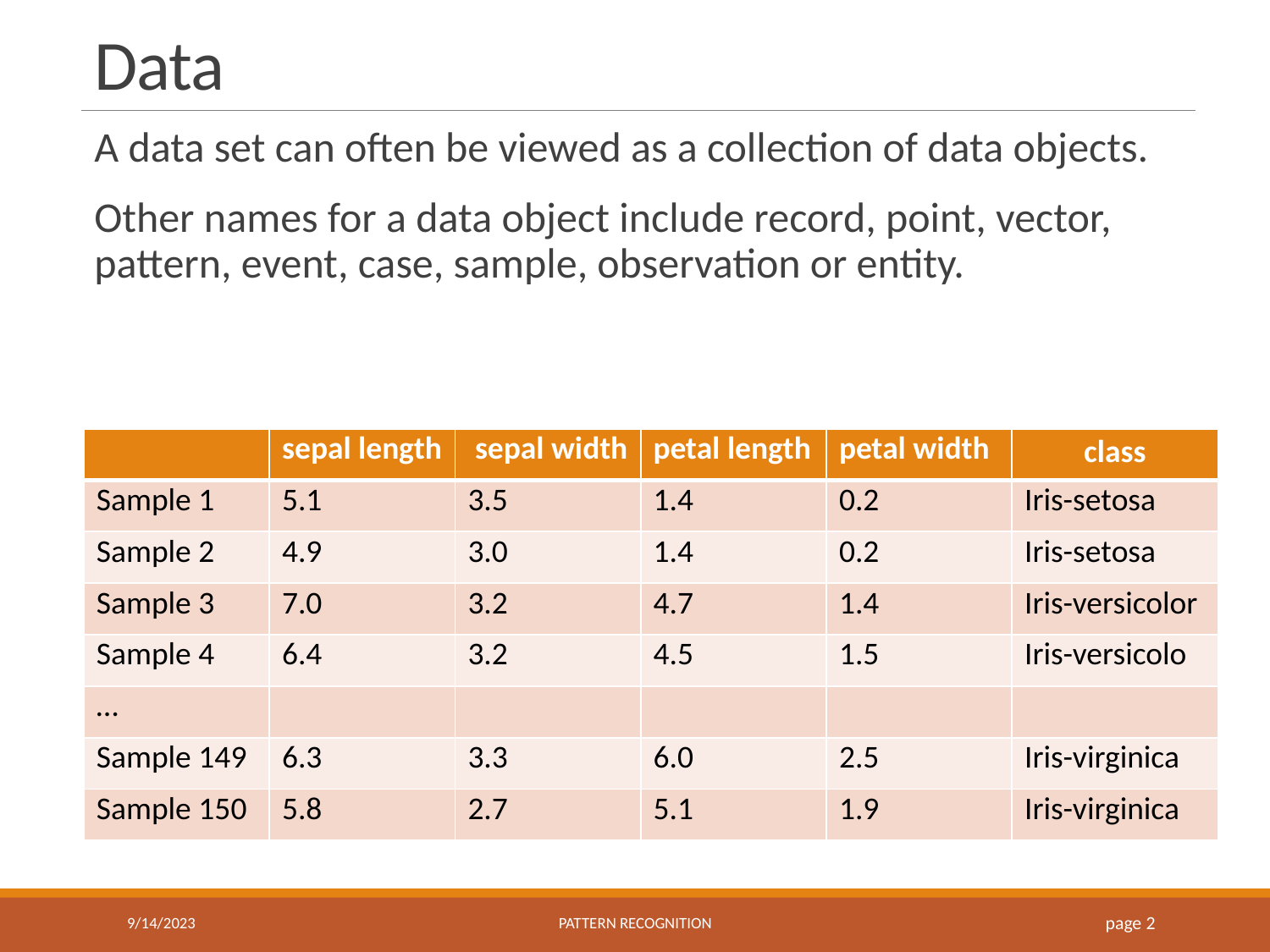

# Data
A data set can often be viewed as a collection of data objects.
Other names for a data object include record, point, vector, pattern, event, case, sample, observation or entity.
|  | sepal length | sepal width | petal length | petal width | class |
| --- | --- | --- | --- | --- | --- |
| Sample 1 | 5.1 | 3.5 | 1.4 | 0.2 | Iris-setosa |
| Sample 2 | 4.9 | 3.0 | 1.4 | 0.2 | Iris-setosa |
| Sample 3 | 7.0 | 3.2 | 4.7 | 1.4 | Iris-versicolor |
| Sample 4 | 6.4 | 3.2 | 4.5 | 1.5 | Iris-versicolo |
| … |  |  |  |  |  |
| Sample 149 | 6.3 | 3.3 | 6.0 | 2.5 | Iris-virginica |
| Sample 150 | 5.8 | 2.7 | 5.1 | 1.9 | Iris-virginica |
9/14/2023
Pattern recognition
page 2